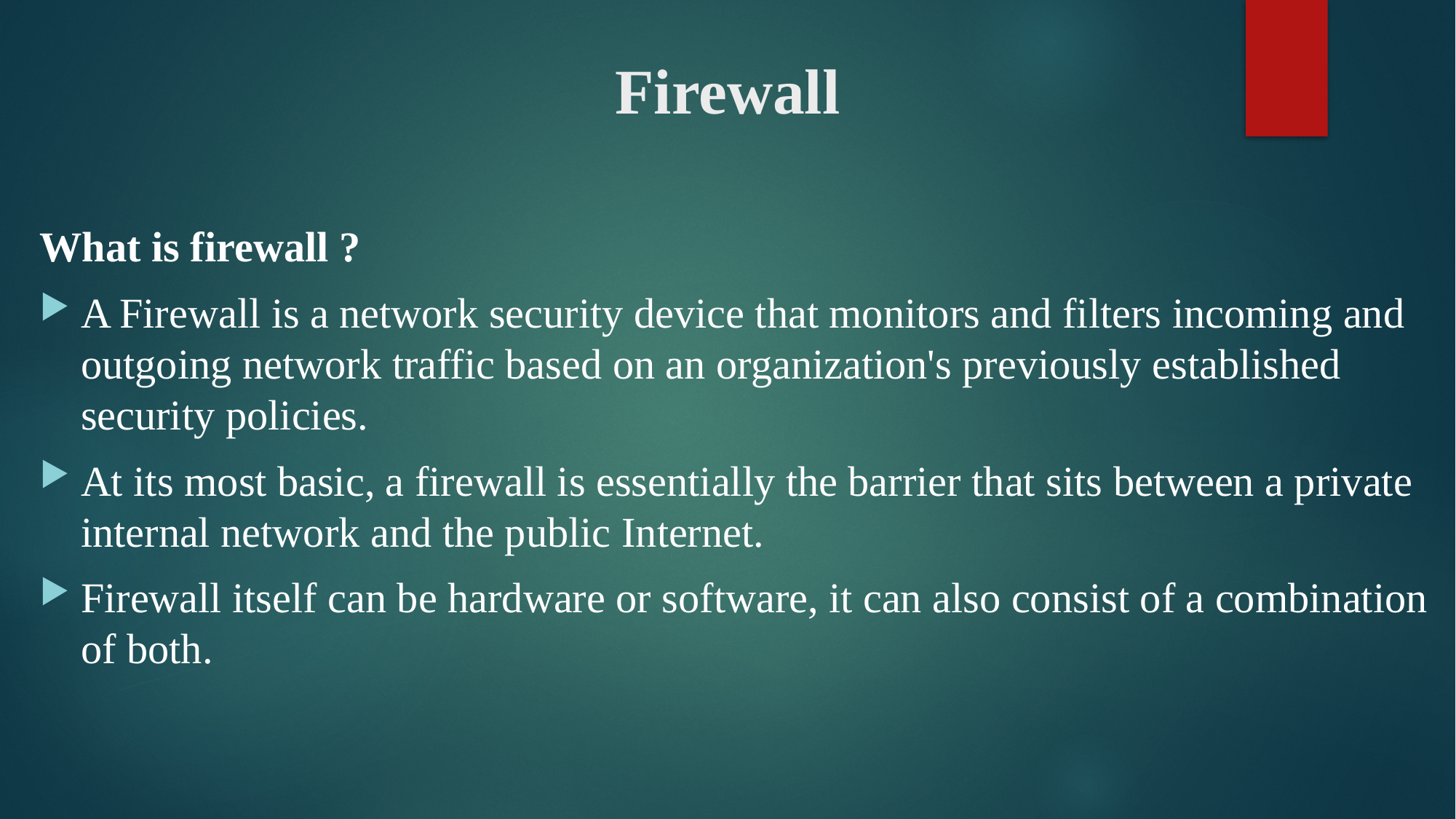

# Firewall
What is firewall ?
A Firewall is a network security device that monitors and filters incoming and outgoing network traffic based on an organization's previously established security policies.
At its most basic, a firewall is essentially the barrier that sits between a private internal network and the public Internet.
Firewall itself can be hardware or software, it can also consist of a combination of both.